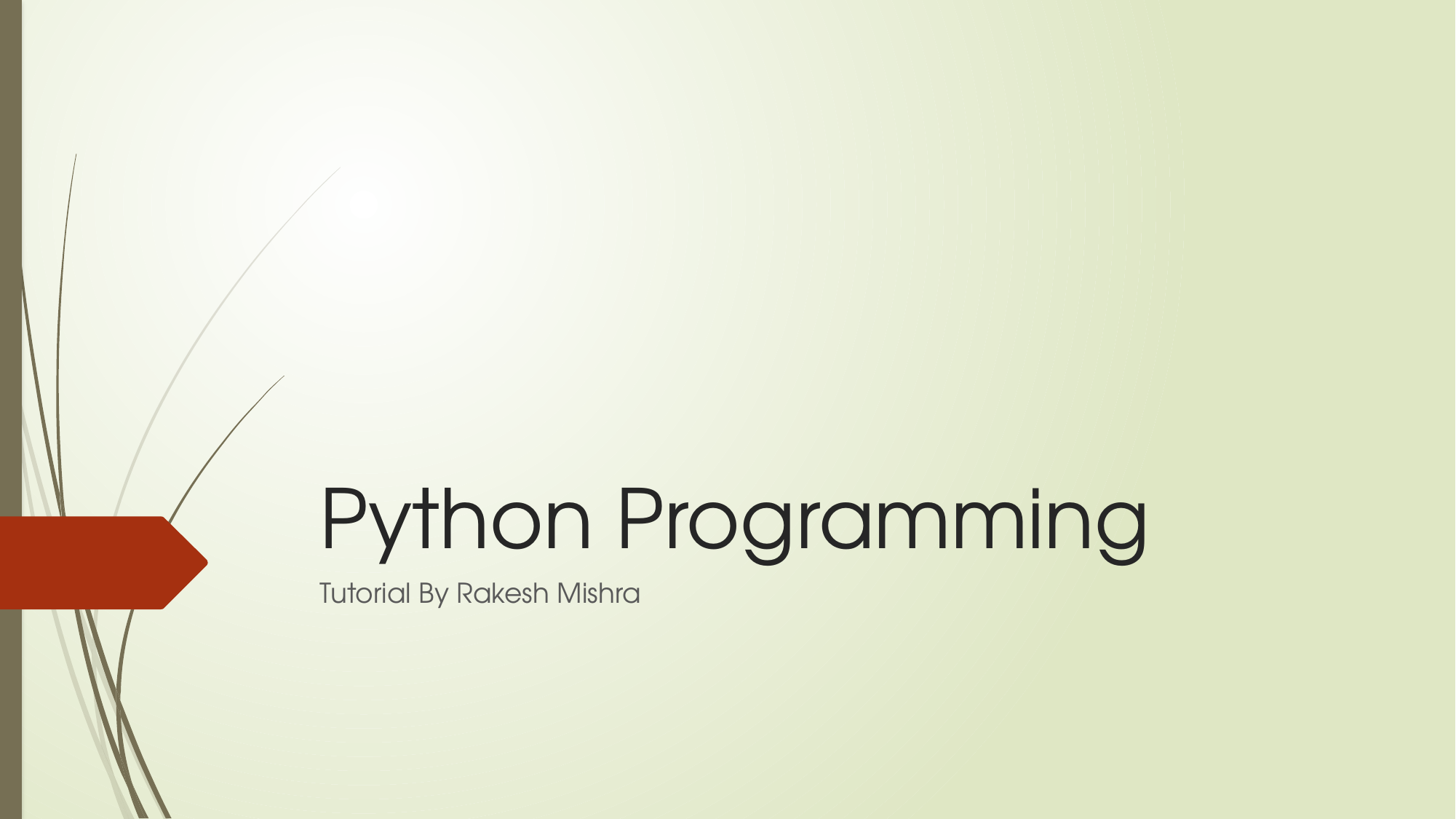

# Python Programming
Tutorial By Rakesh Mishra